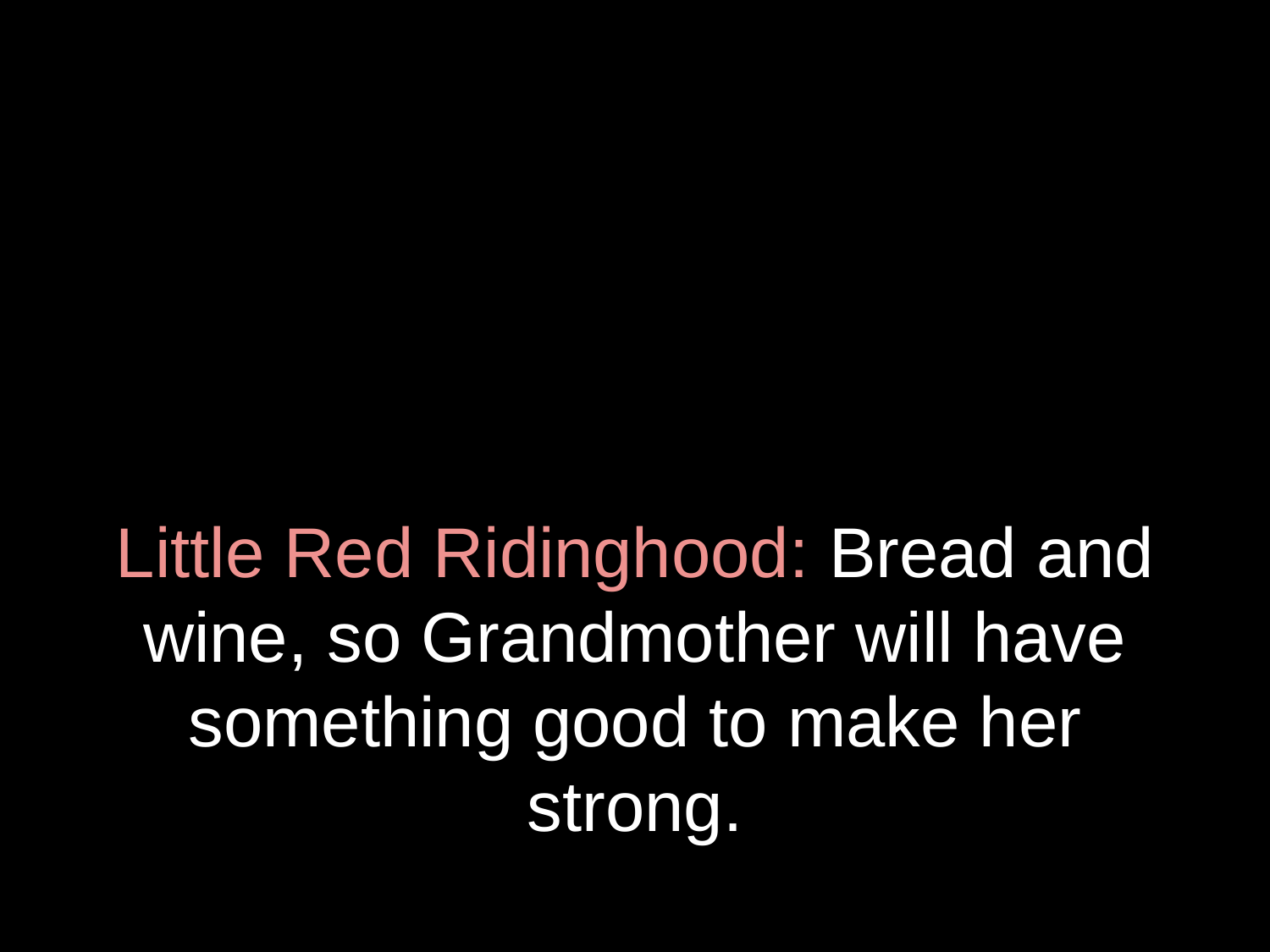

# Little Red Ridinghood: Bread and wine, so Grandmother will have something good to make her strong.